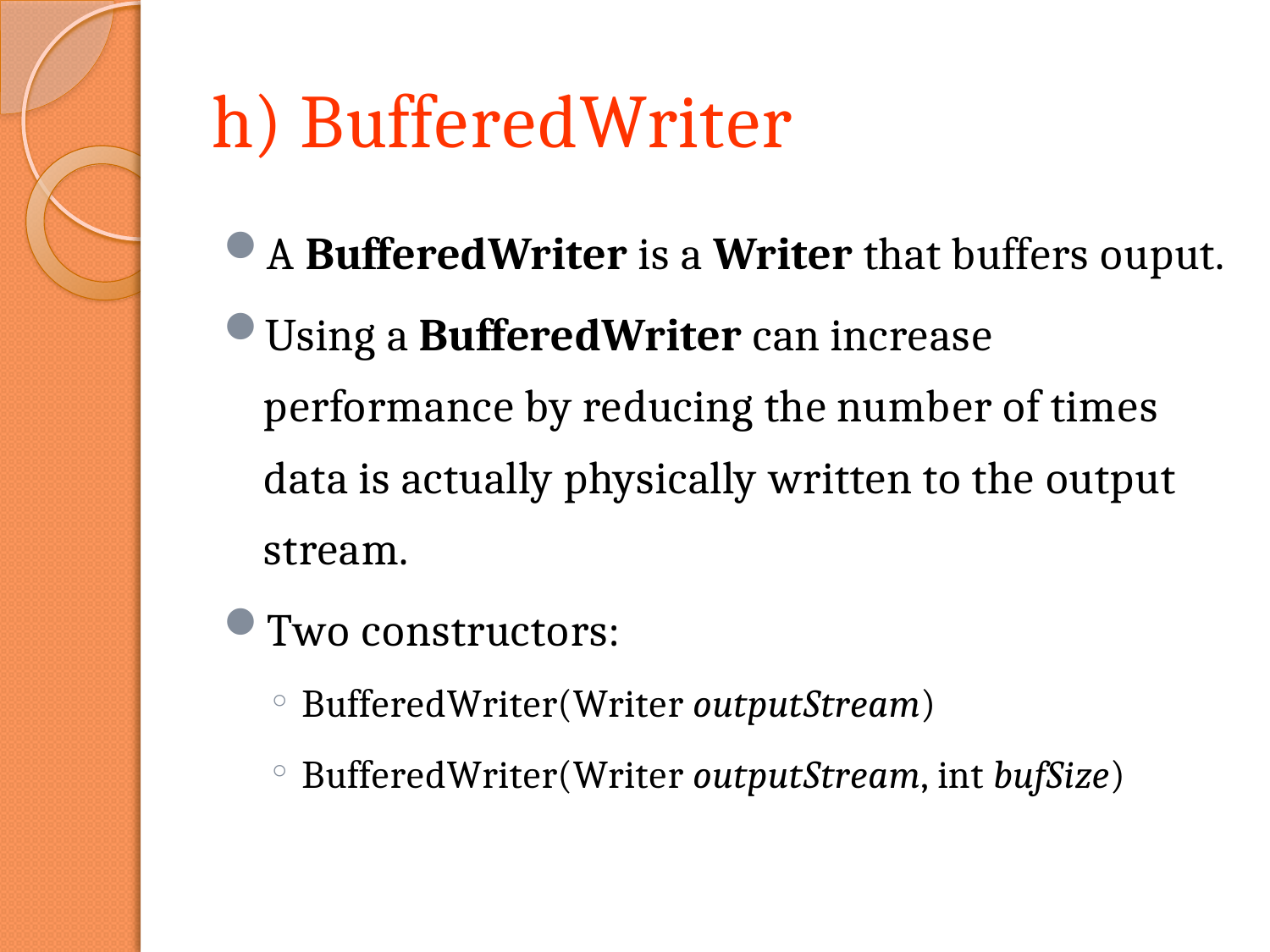

# h) BufferedWriter
A BufferedWriter is a Writer that buffers ouput.
Using a BufferedWriter can increase performance by reducing the number of times data is actually physically written to the output stream.
Two constructors:
BufferedWriter(Writer outputStream)
BufferedWriter(Writer outputStream, int bufSize)